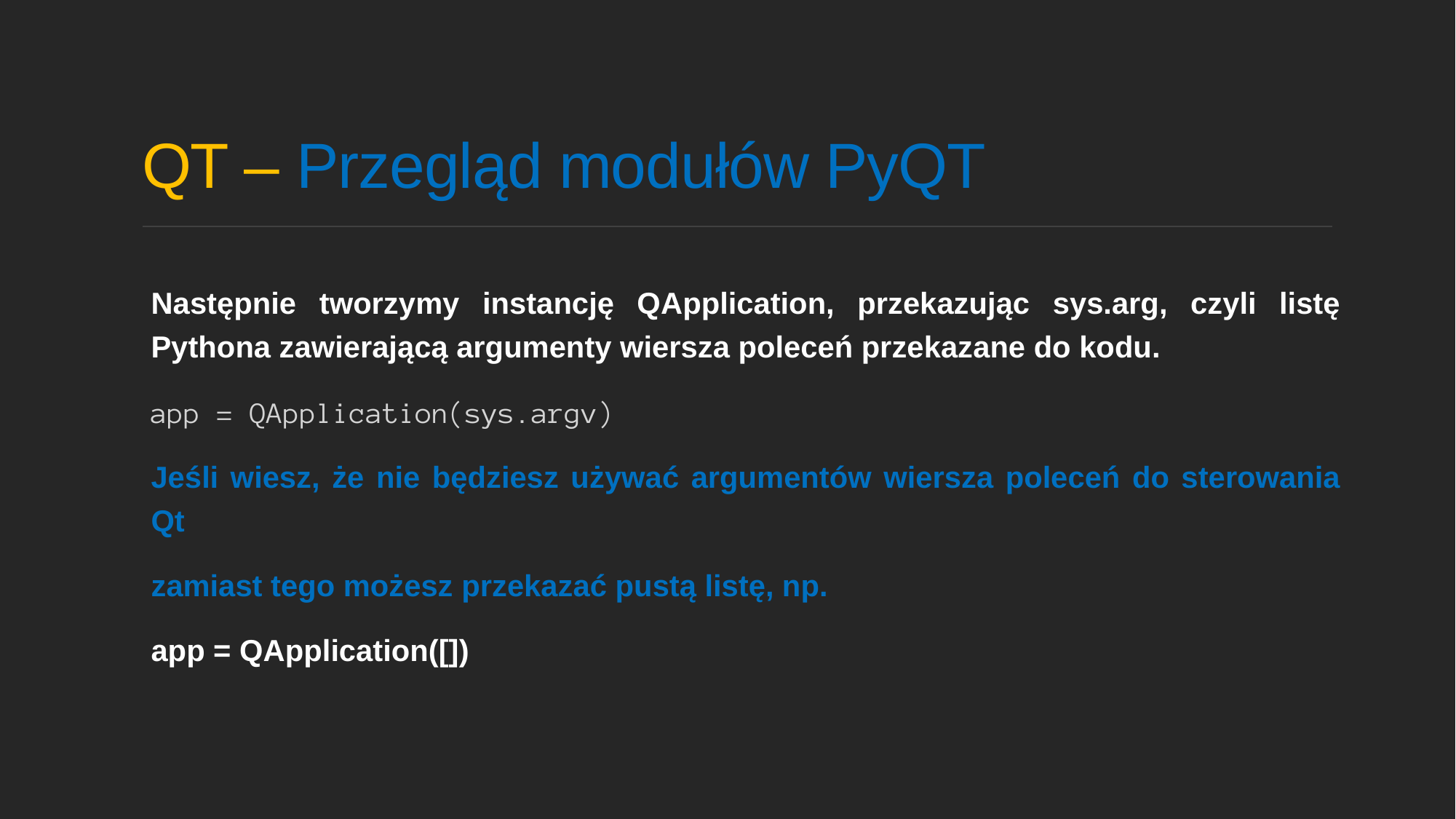

# QT – Przegląd modułów PyQT
Następnie tworzymy instancję QApplication, przekazując sys.arg, czyli listę Pythona zawierającą argumenty wiersza poleceń przekazane do kodu.
app = QApplication(sys.argv)
Jeśli wiesz, że nie będziesz używać argumentów wiersza poleceń do sterowania Qt
zamiast tego możesz przekazać pustą listę, np.
app = QApplication([])